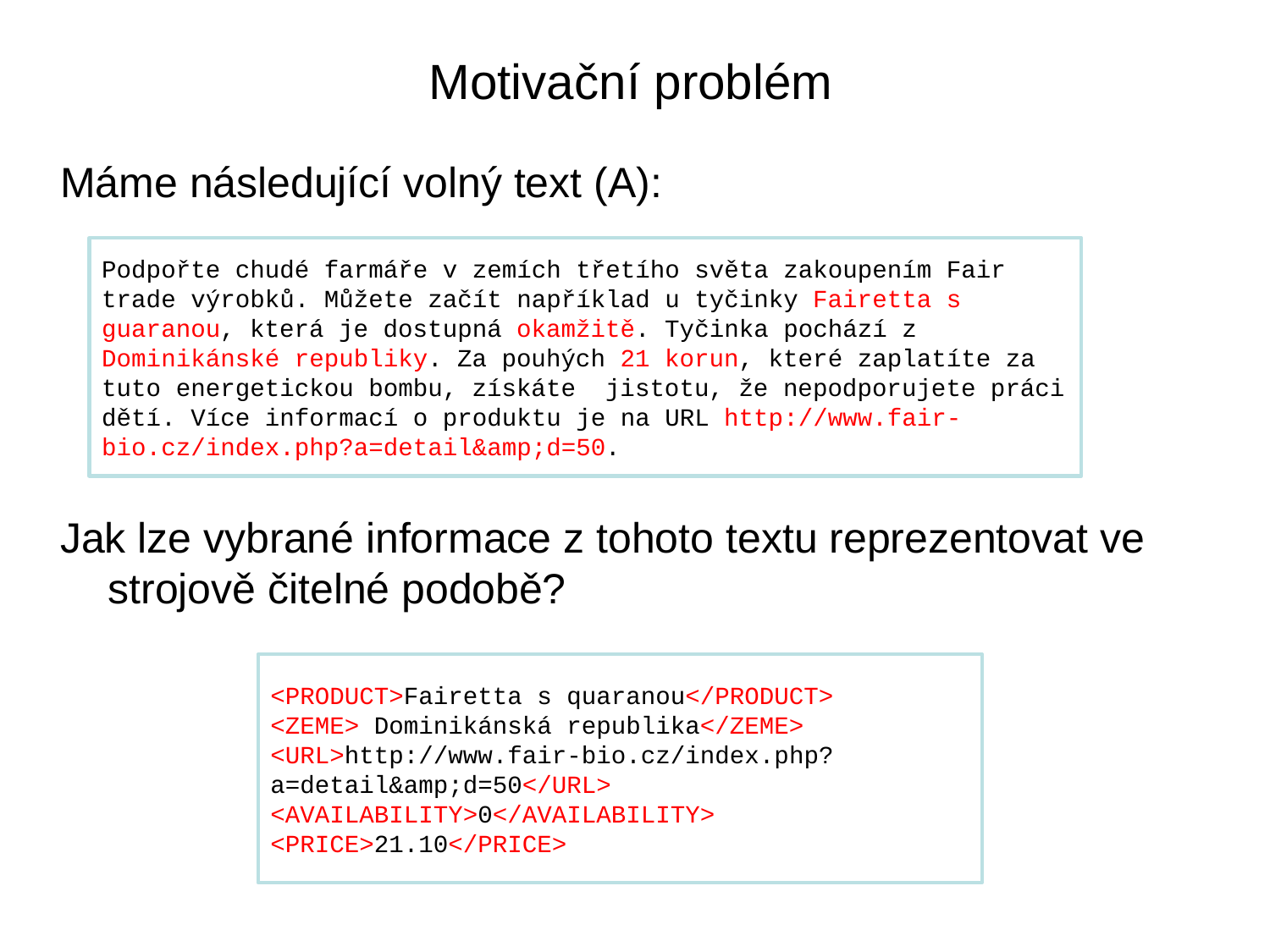

# Motivační problém
Máme následující volný text (A):

Jak lze vybrané informace z tohoto textu reprezentovat ve strojově čitelné podobě?
Podpořte chudé farmáře v zemích třetího světa zakoupením Fair trade výrobků. Můžete začít například u tyčinky Fairetta s guaranou, která je dostupná okamžitě. Tyčinka pochází z Dominikánské republiky. Za pouhých 21 korun, které zaplatíte za tuto energetickou bombu, získáte  jistotu, že nepodporujete práci dětí. Více informací o produktu je na URL http://www.fair-bio.cz/index.php?a=detail&amp;d=50.

<PRODUCT>Fairetta s quaranou</PRODUCT>
<ZEME> Dominikánská republika</ZEME>
<URL>http://www.fair-bio.cz/index.php?a=detail&amp;d=50</URL>
<AVAILABILITY>0</AVAILABILITY>
<PRICE>21.10</PRICE>